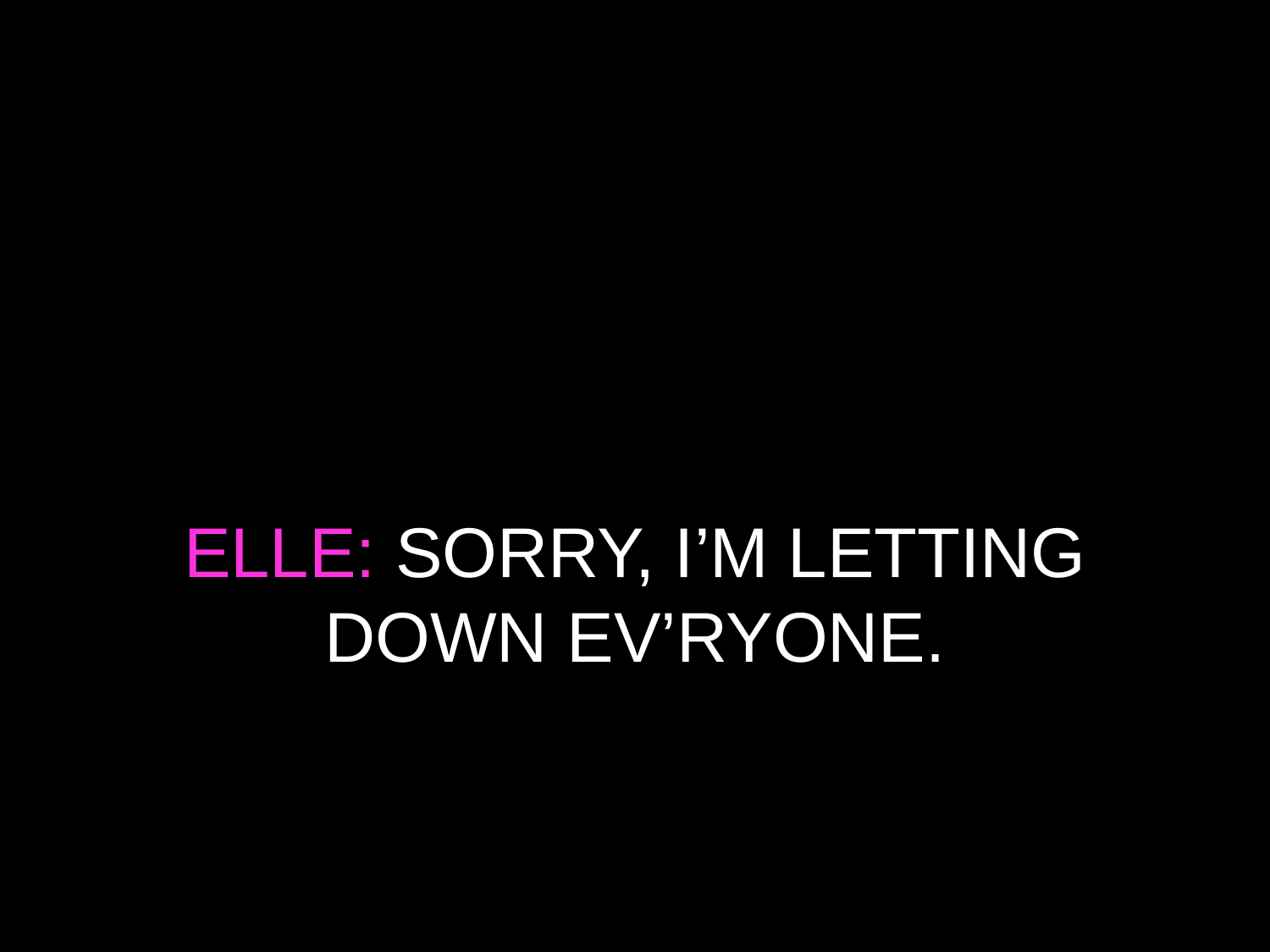

# ELLE: SORRY, I’M LETTING DOWN EV’RYONE.